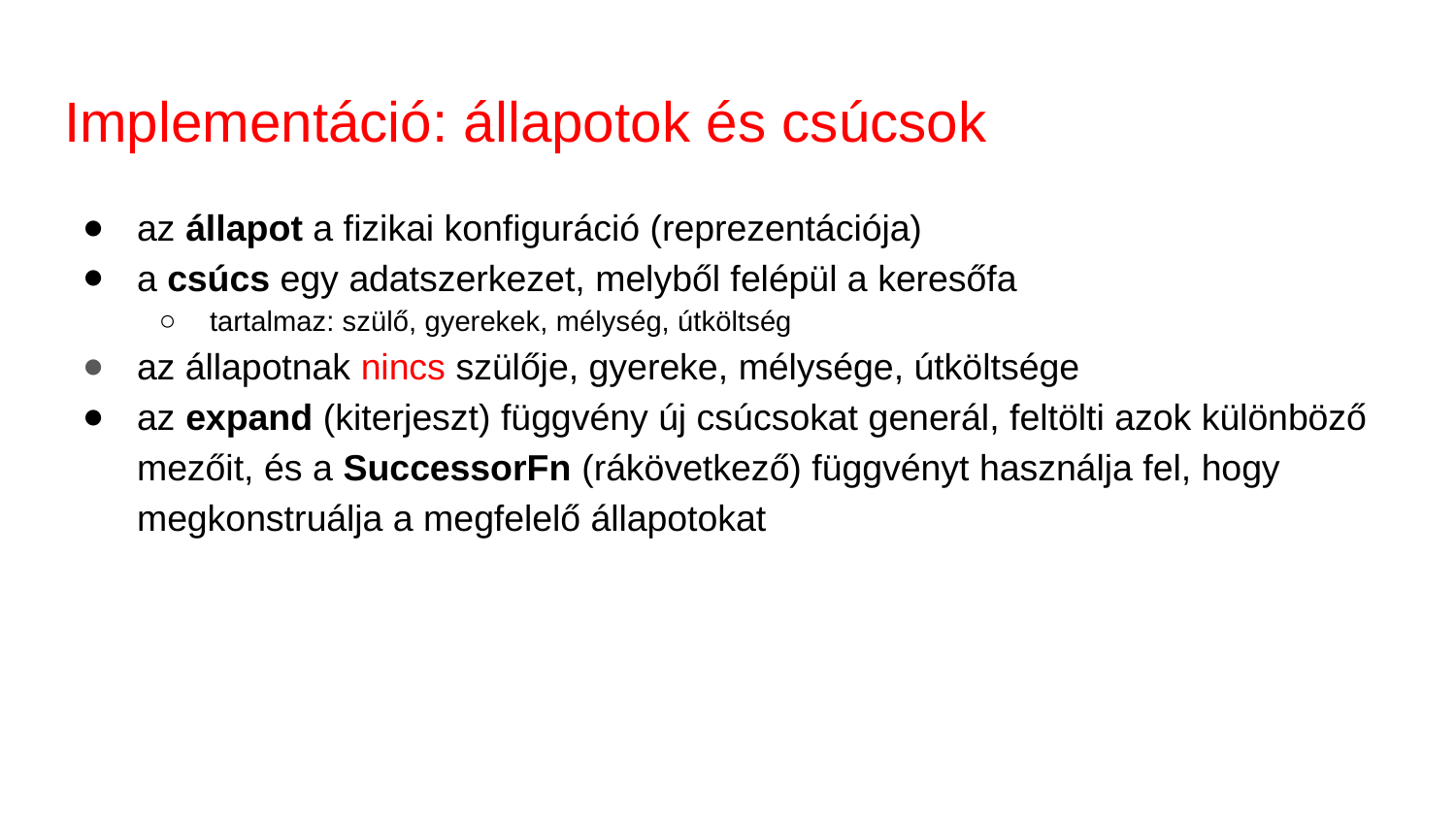

# Implementáció: állapotok és csúcsok
az állapot a fizikai konfiguráció (reprezentációja)
a csúcs egy adatszerkezet, melyből felépül a keresőfa
tartalmaz: szülő, gyerekek, mélység, útköltség
az állapotnak nincs szülője, gyereke, mélysége, útköltsége
az expand (kiterjeszt) függvény új csúcsokat generál, feltölti azok különböző mezőit, és a SuccessorFn (rákövetkező) függvényt használja fel, hogy megkonstruálja a megfelelő állapotokat